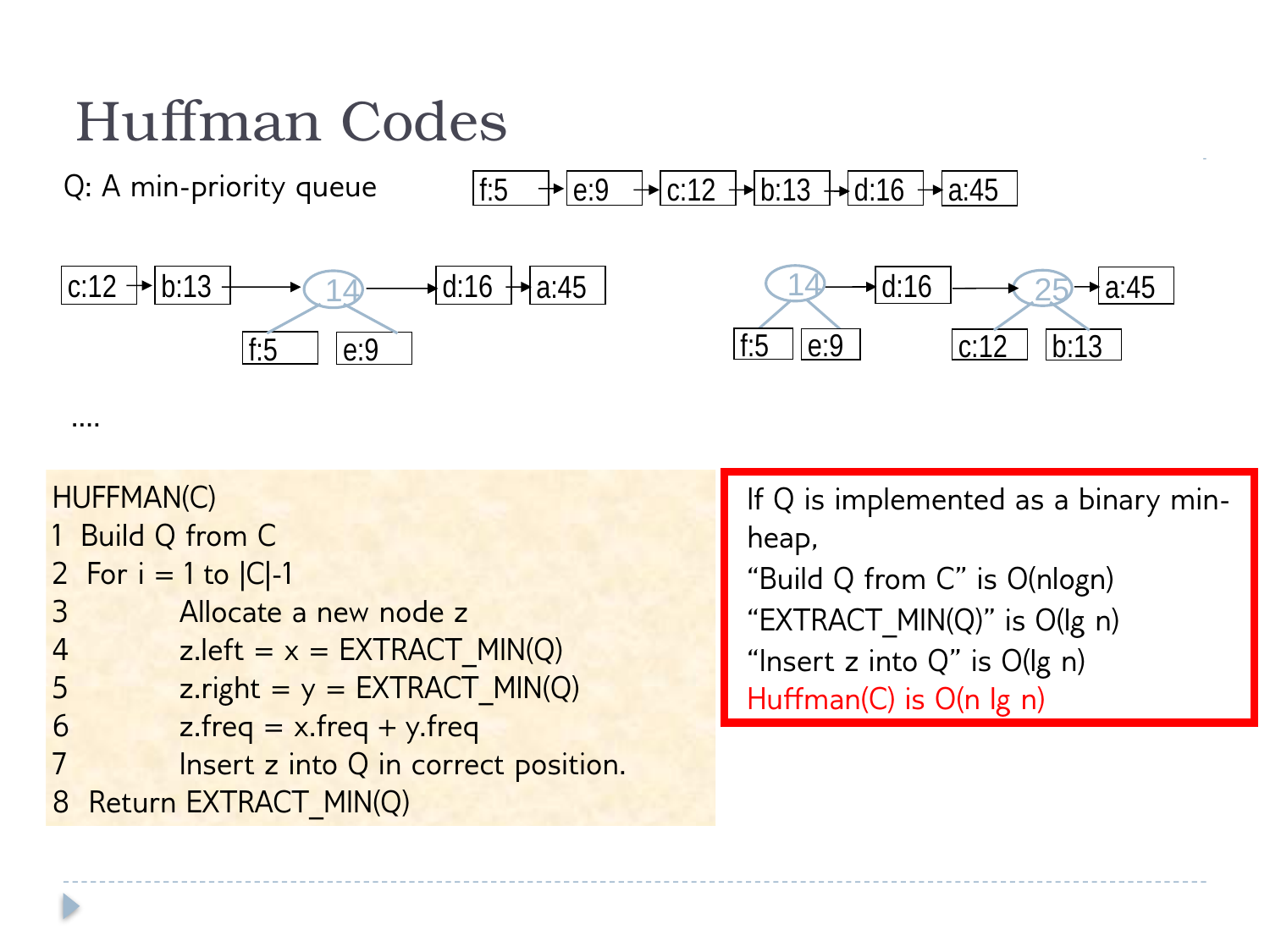

# Huffman Codes

Q: A min-priority queue
f:5
e:9
c:12
b:13
d:16
a:45

c:12
b:13
d:16
a:45
14

f:5
e:9

14
d:16
a:45
25

f:5
e:9
c:12
b:13
   ….
HUFFMAN(C)
1  Build Q from C
2  For i = 1 to |C|-1
3  	Allocate a new node z
4	z.left = x = EXTRACT_MIN(Q)
5	z.right = y = EXTRACT_MIN(Q)
6	z.freq = x.freq + y.freq
7	Insert z into Q in correct position.
8  Return EXTRACT_MIN(Q)
If Q is implemented as a binary min-heap,
“Build Q from C” is O(nlogn)
“EXTRACT_MIN(Q)” is O(lg n)
“Insert z into Q” is O(lg n)
Huffman(C) is O(n lg n)